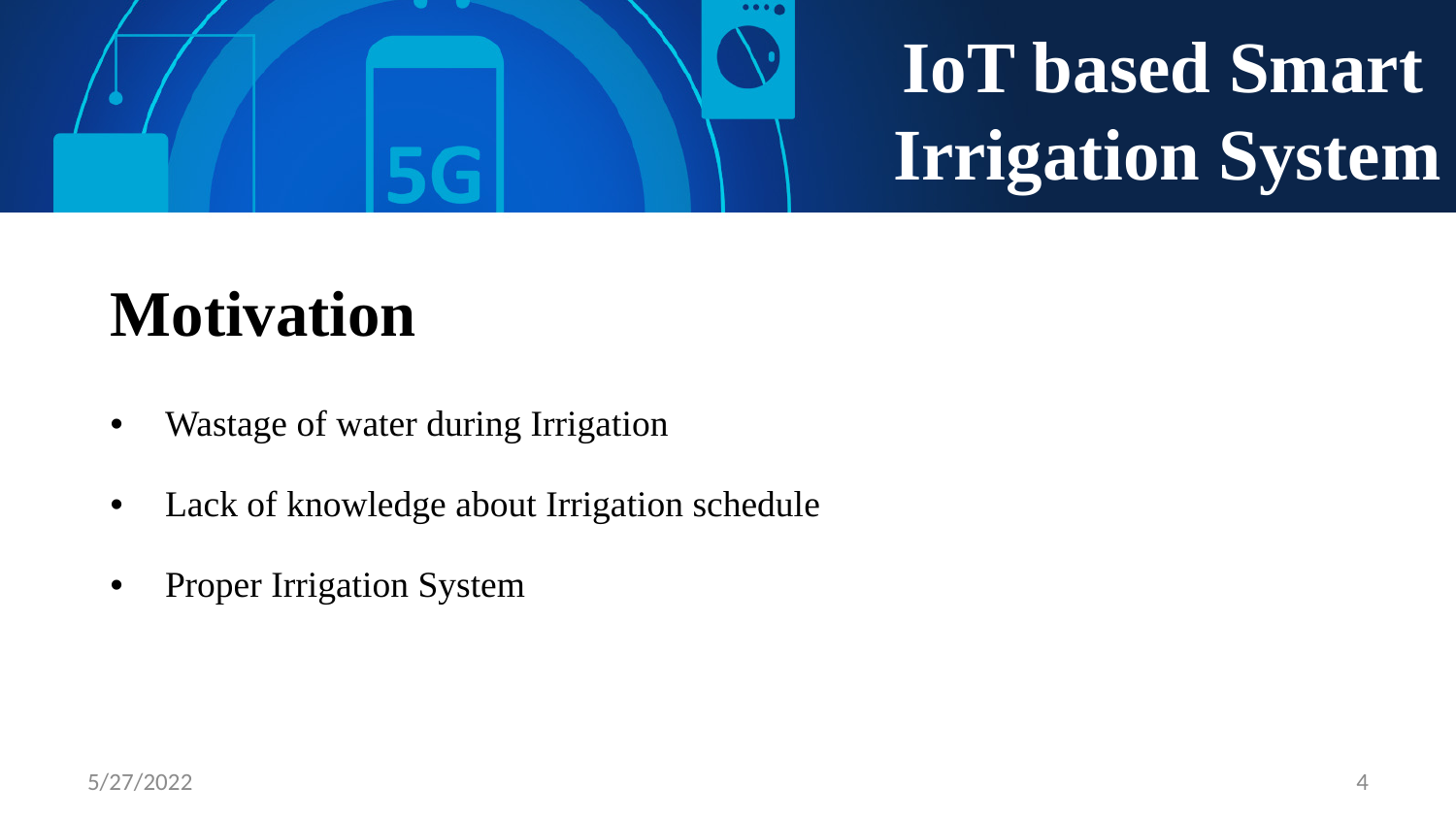

# IoT based Smart Irrigation System
| Motivation |
| --- |
| Wastage of water during Irrigation Lack of knowledge about Irrigation schedule Proper Irrigation System |
| --- |
5/27/2022
4